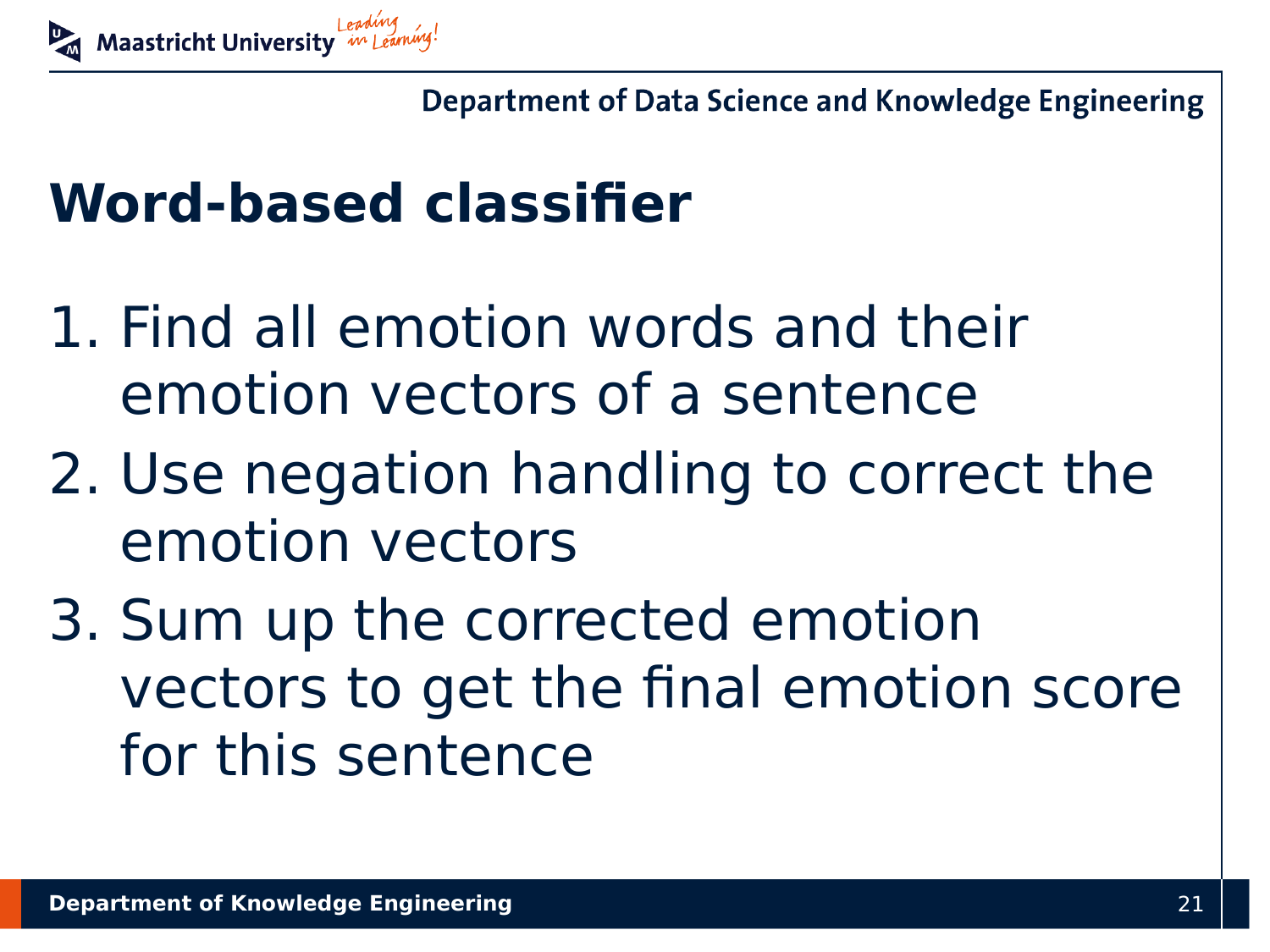

# Word-based classifier
Find all emotion words and their emotion vectors of a sentence
Use negation handling to correct the emotion vectors
Sum up the corrected emotion vectors to get the final emotion score for this sentence